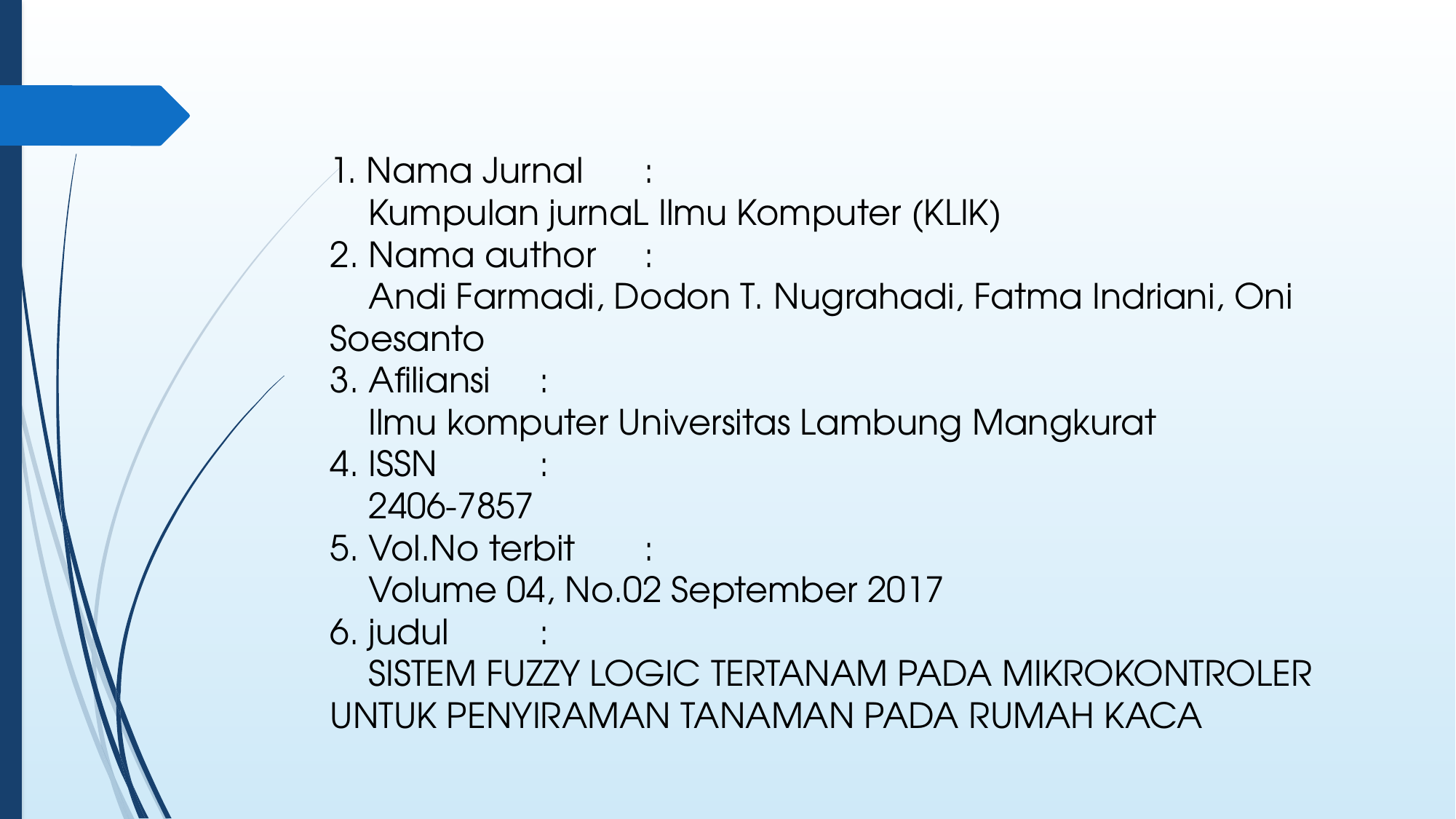

# 1. Nama Jurnal	: Kumpulan jurnaL Ilmu Komputer (KLIK) 2. Nama author	: Andi Farmadi, Dodon T. Nugrahadi, Fatma Indriani, Oni Soesanto 3. Afiliansi			: Ilmu komputer Universitas Lambung Mangkurat 4. ISSN				: 2406-7857 5. Vol.No terbit	: Volume 04, No.02 September 2017 6. judul			: SISTEM FUZZY LOGIC TERTANAM PADA MIKROKONTROLER UNTUK PENYIRAMAN TANAMAN PADA RUMAH KACA